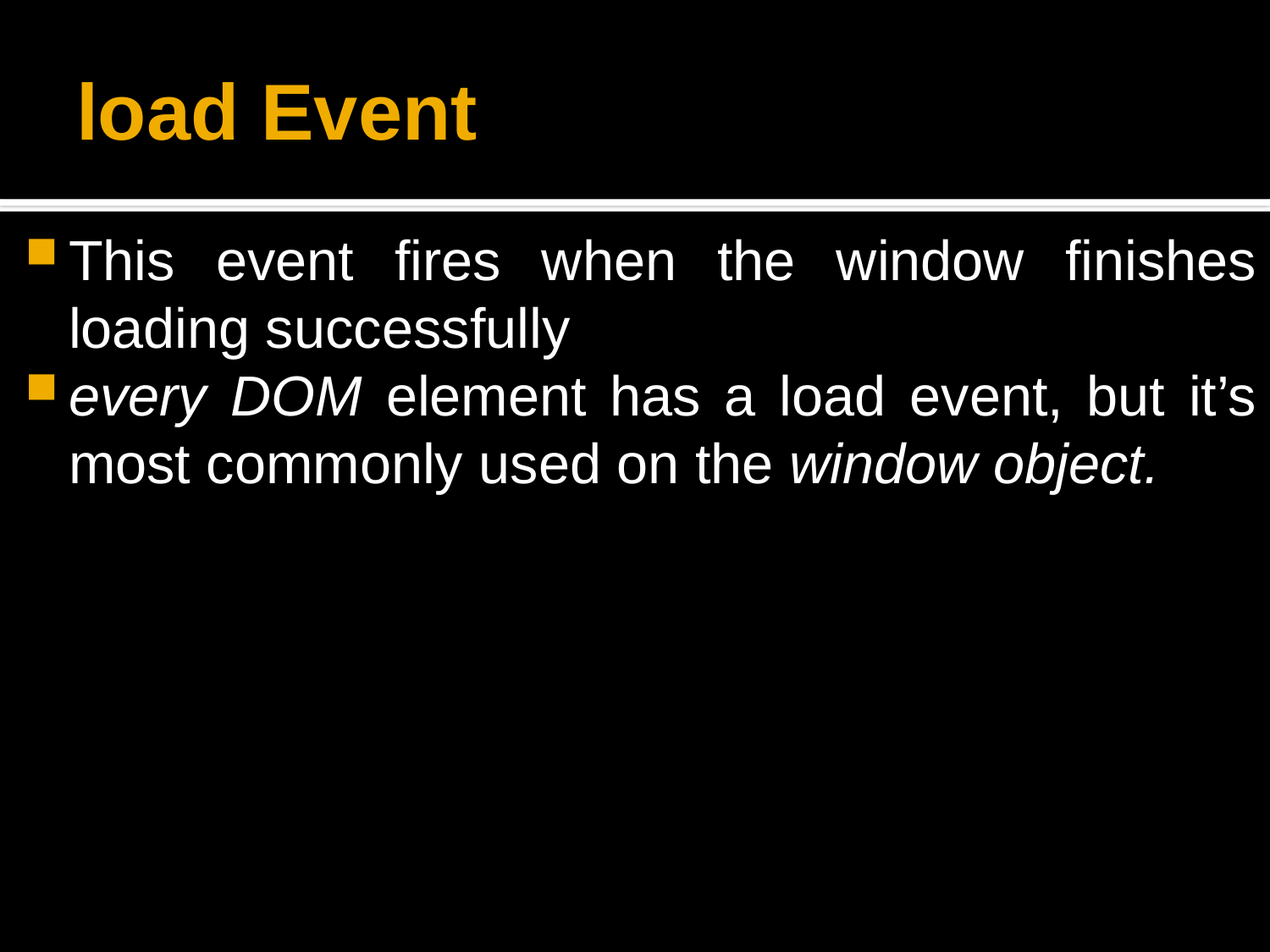

# load Event
This event fires when the window finishes loading successfully
every DOM element has a load event, but it’s most commonly used on the window object.